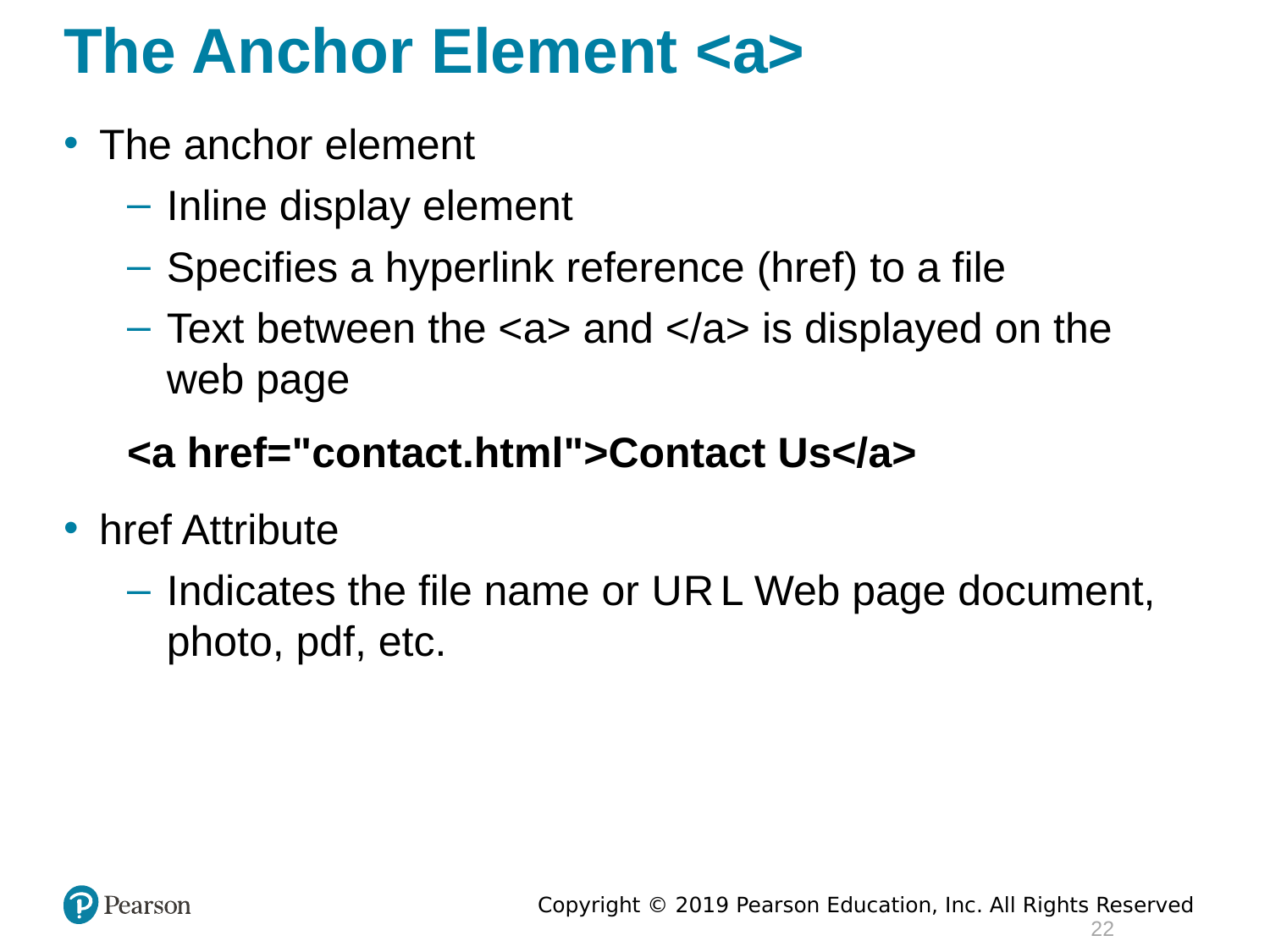

# The Anchor Element <a>
The anchor element
Inline display element
Specifies a hyperlink reference (href) to a file
Text between the <a> and </a> is displayed on the web page
<a href="contact.html">Contact Us</a>
href Attribute
Indicates the file name or U R L Web page document, photo, pdf, etc.